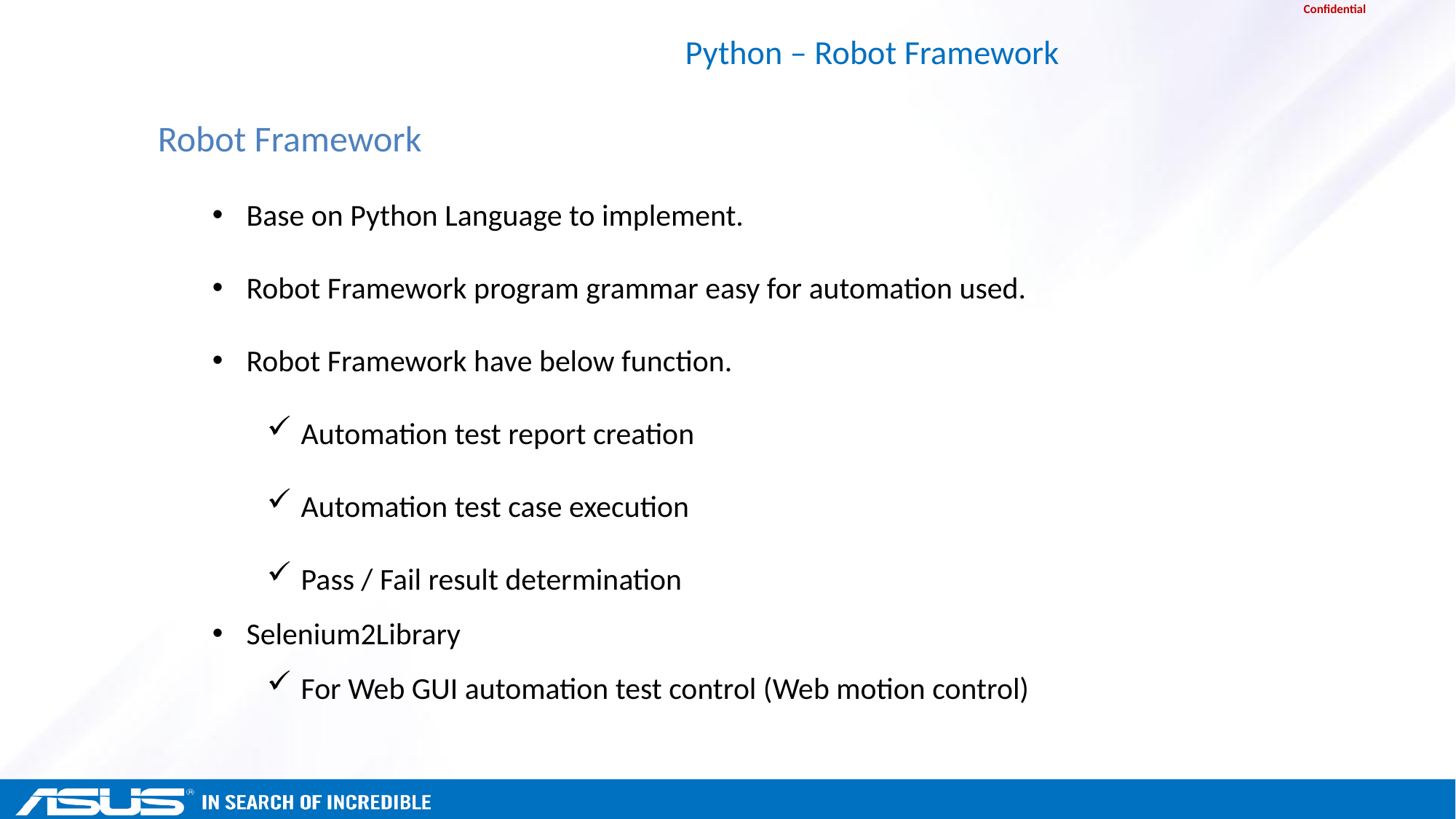

# Python – Robot Framework
Robot Framework
Base on Python Language to implement.
Robot Framework program grammar easy for automation used.
Robot Framework have below function.
Automation test report creation
Automation test case execution
Pass / Fail result determination
Selenium2Library
For Web GUI automation test control (Web motion control)